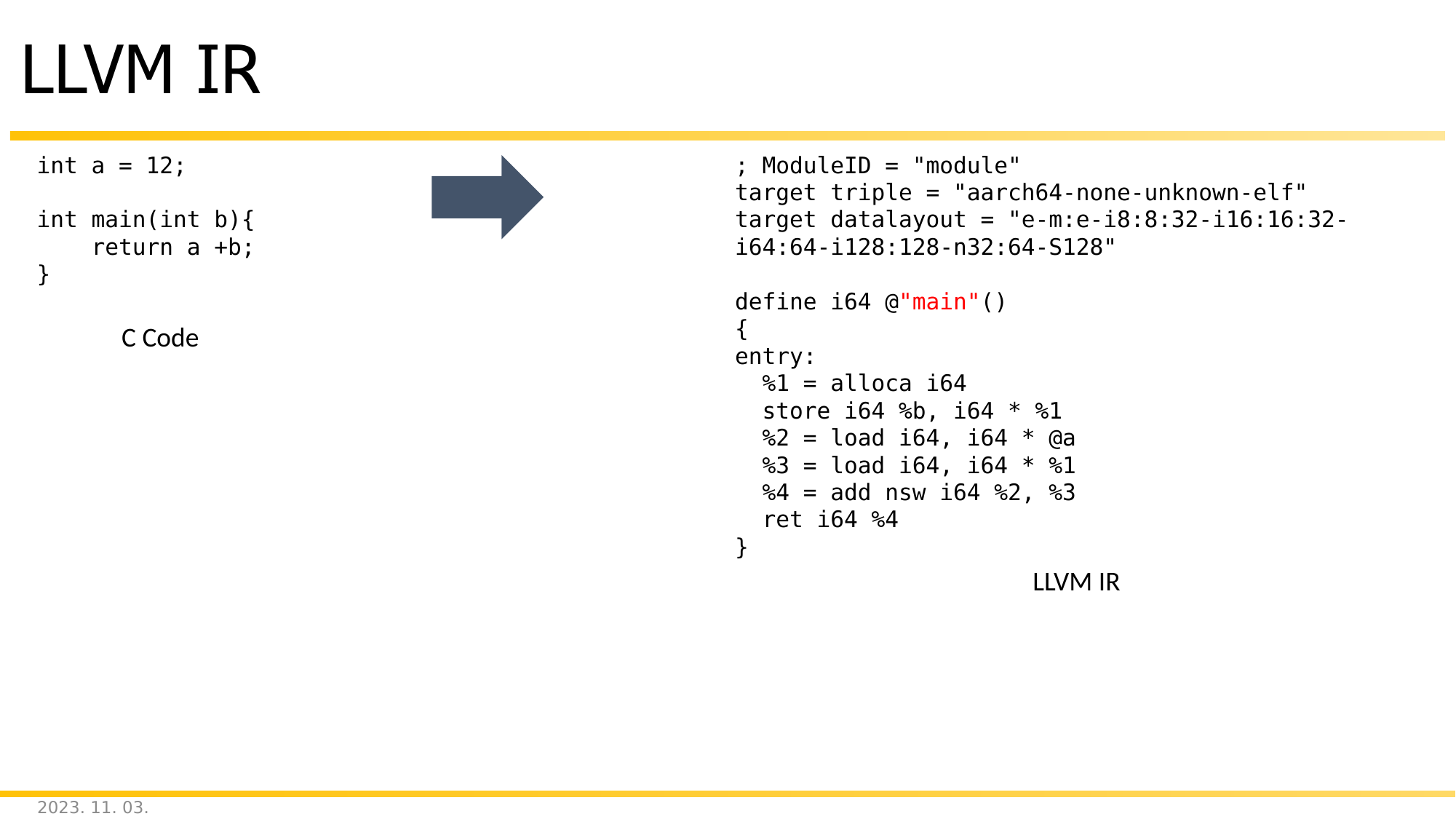

# LLVM IR
int a = 12;

int main(int b){
    return a +b;
}
; ModuleID = "module"
target triple = "aarch64-none-unknown-elf"
target datalayout = "e-m:e-i8:8:32-i16:16:32-i64:64-i128:128-n32:64-S128"

define i64 @"main"()
{
entry:
  %1 = alloca i64
  store i64 %b, i64 * %1
  %2 = load i64, i64 * @a
  %3 = load i64, i64 * %1
  %4 = add nsw i64 %2, %3
  ret i64 %4
}

C Code
LLVM IR
2023. 11. 03.